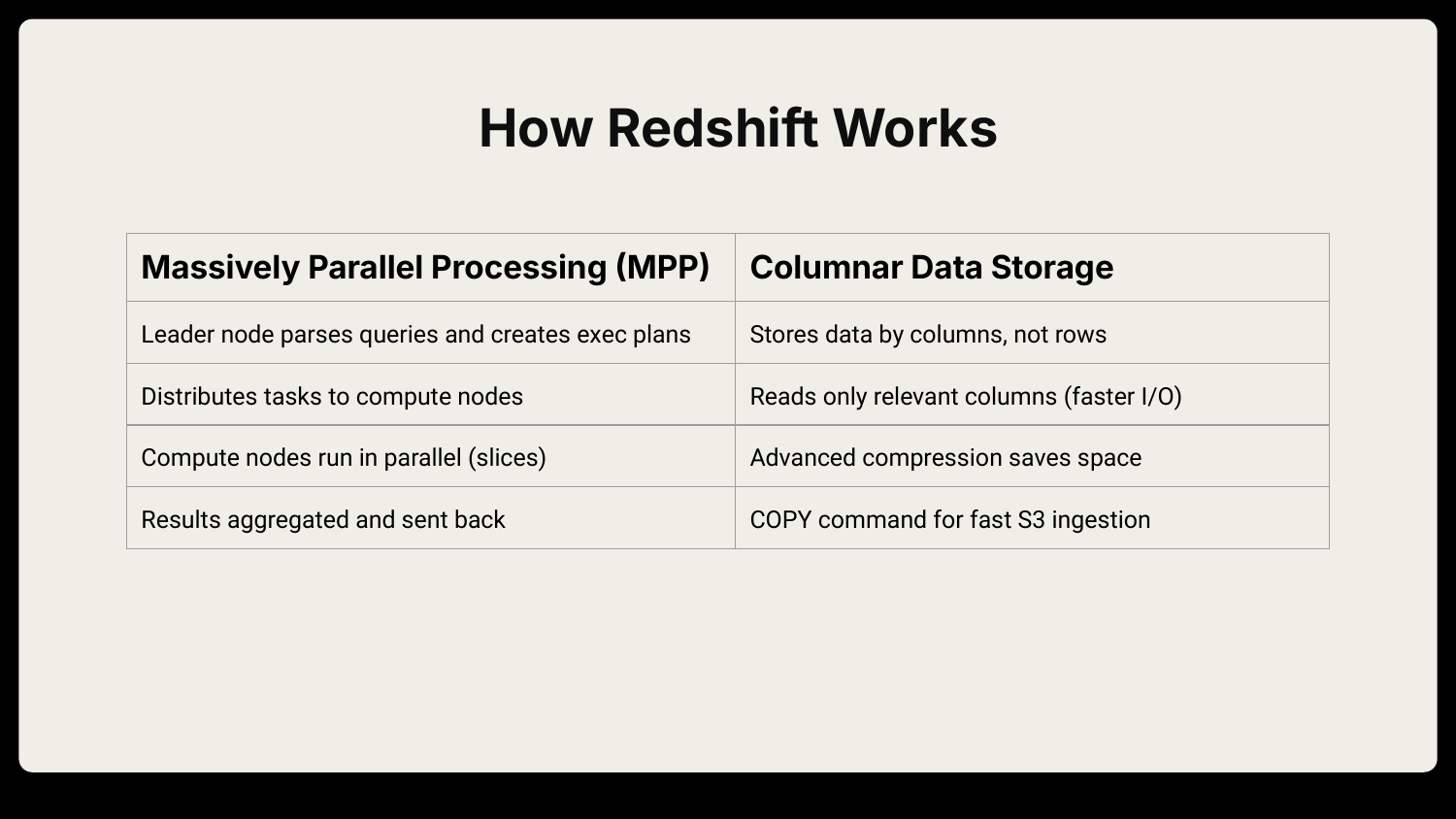

# How Redshift Works
| Massively Parallel Processing (MPP) | Columnar Data Storage |
| --- | --- |
| Leader node parses queries and creates exec plans | Stores data by columns, not rows |
| Distributes tasks to compute nodes | Reads only relevant columns (faster I/O) |
| Compute nodes run in parallel (slices) | Advanced compression saves space |
| Results aggregated and sent back | COPY command for fast S3 ingestion |